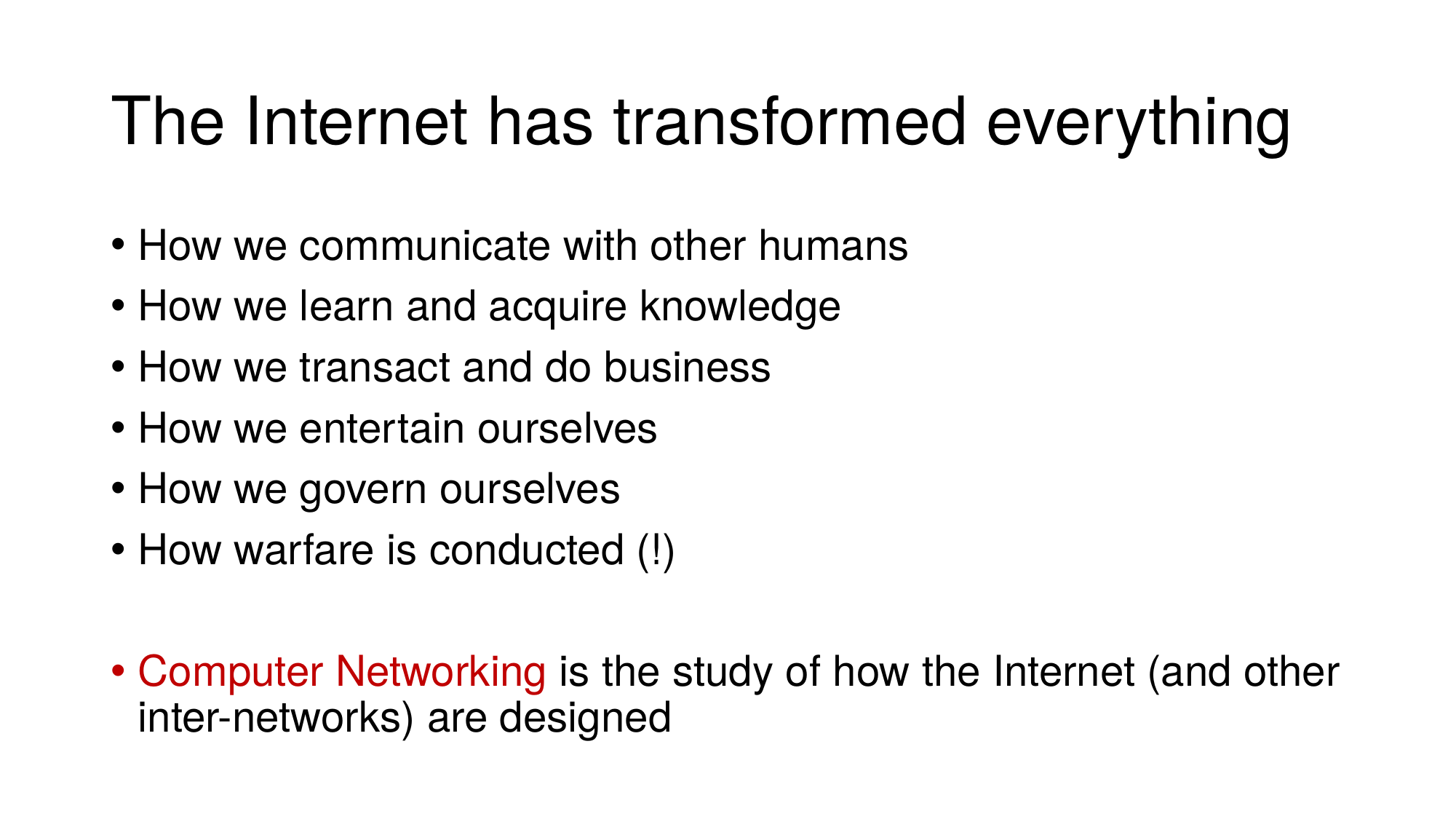

# The Internet has transformed everything
How we communicate with other humans
How we learn and acquire knowledge
How we transact and do business
How we entertain ourselves
How we govern ourselves
How warfare is conducted (!)

Computer Networking is the study of how the Internet (and other inter-networks) are designed